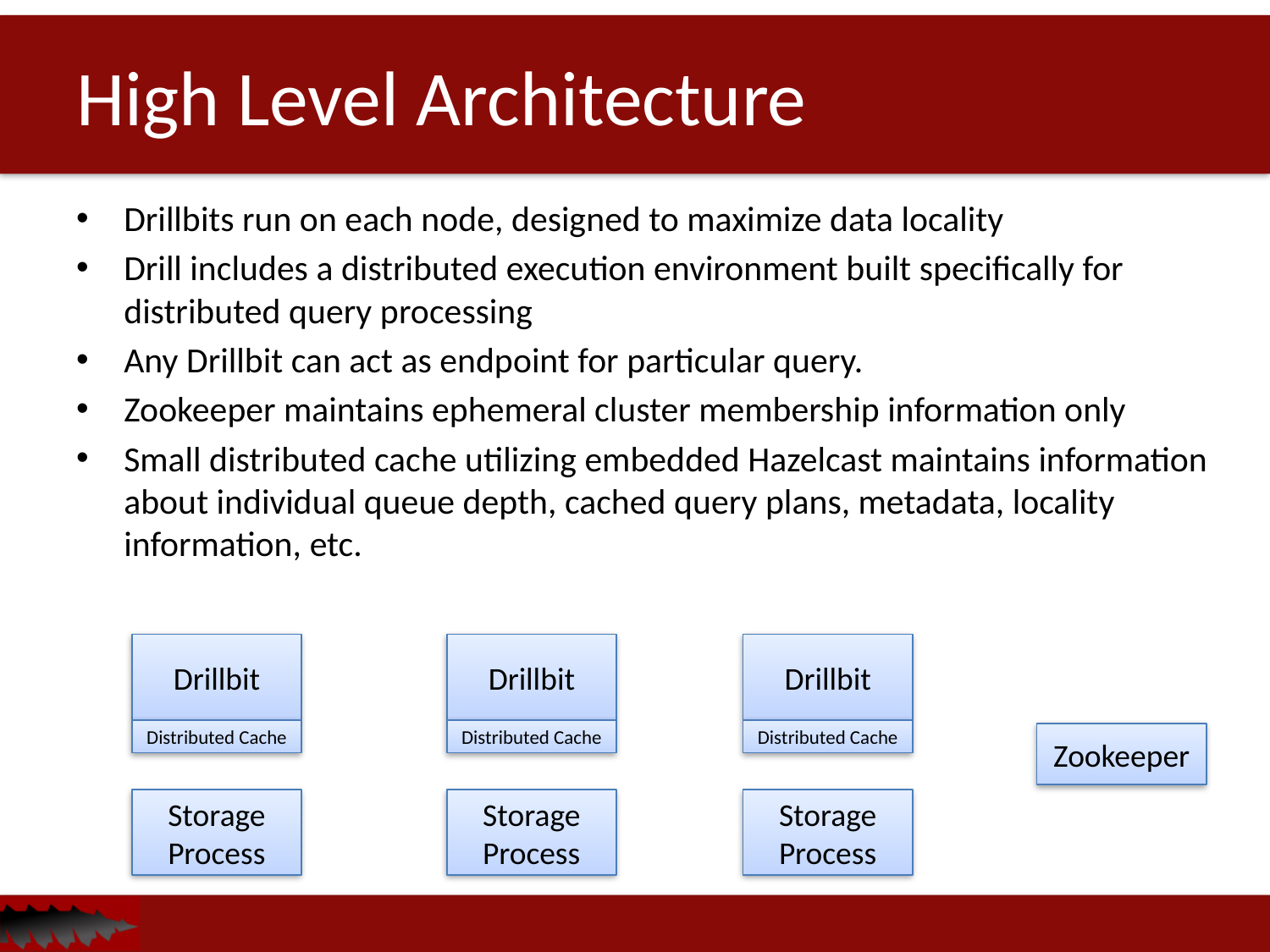

# High Level Architecture

Drillbits run on each node, designed to maximize data locality
Drill includes a distributed execution environment built specifically for distributed query processing
Any Drillbit can act as endpoint for particular query.
Zookeeper maintains ephemeral cluster membership information only
Small distributed cache utilizing embedded Hazelcast maintains information about individual queue depth, cached query plans, metadata, locality information, etc.
Drillbit
Distributed Cache
Drillbit
Distributed Cache
Drillbit
Distributed Cache
Zookeeper
Storage Process
Storage Process
Storage Process